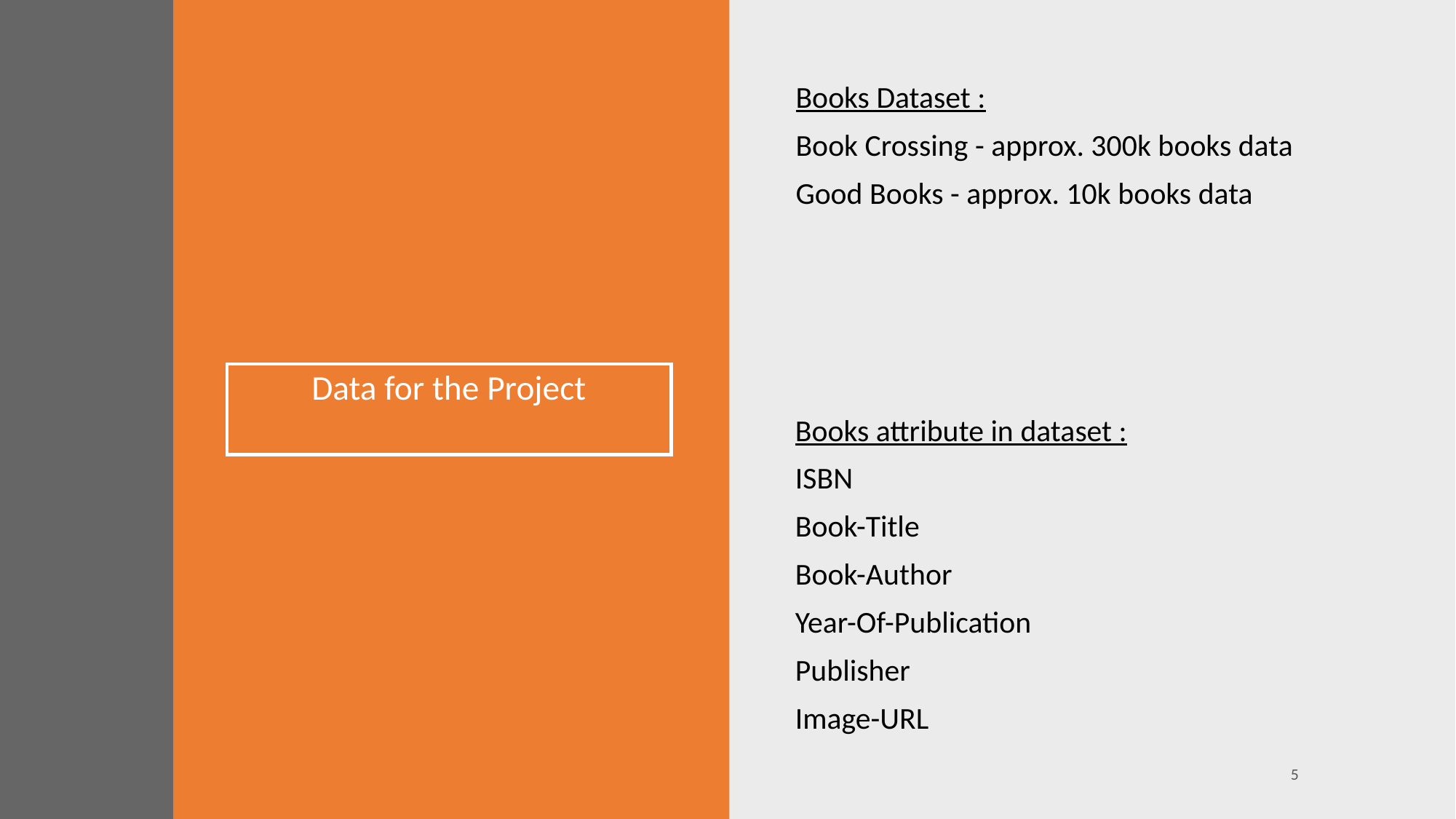

Books Dataset :
Book Crossing - approx. 300k books data
Good Books - approx. 10k books data
# Data for the Project
Books attribute in dataset :
ISBN
Book-Title
Book-Author
Year-Of-Publication
Publisher
Image-URL

5